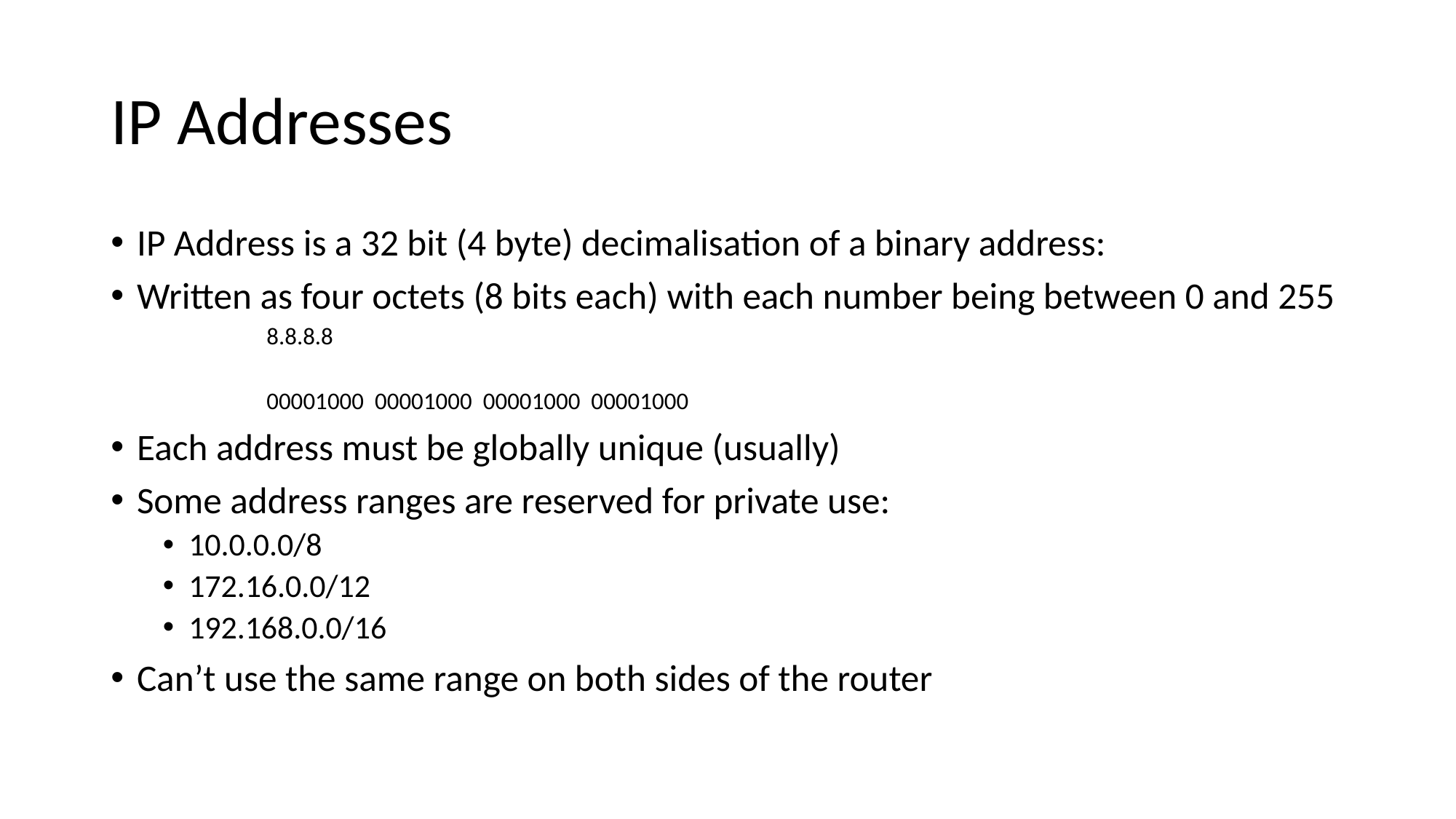

# IP Addresses
IP Address is a 32 bit (4 byte) decimalisation of a binary address:
Written as four octets (8 bits each) with each number being between 0 and 255
			8.8.8.8

	00001000  00001000  00001000  00001000
Each address must be globally unique (usually)
Some address ranges are reserved for private use:
10.0.0.0/8
172.16.0.0/12
192.168.0.0/16
Can’t use the same range on both sides of the router